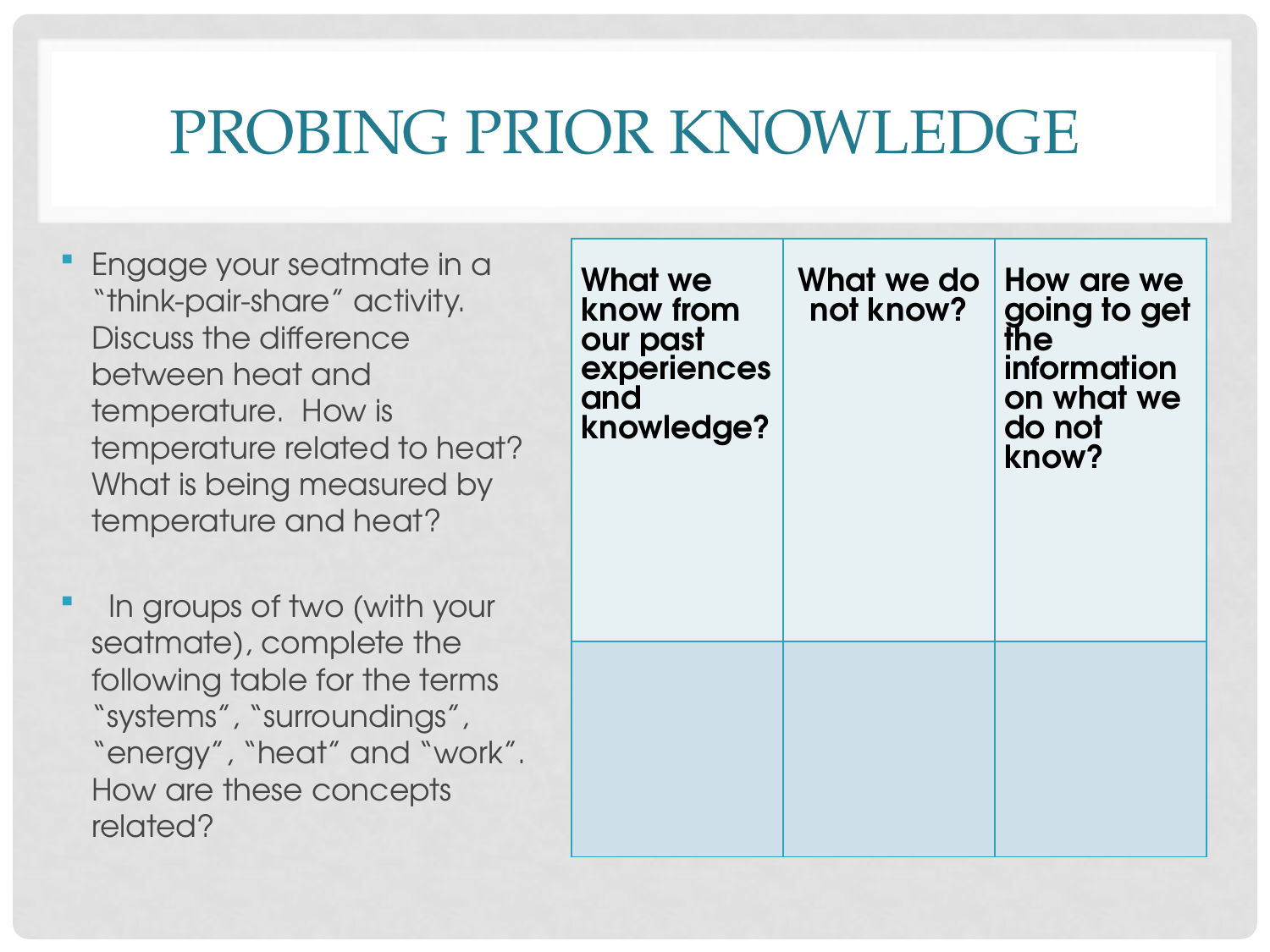

# Probing prior Knowledge
Engage your seatmate in a “think-pair-share” activity.  Discuss the difference between heat and temperature.  How is temperature related to heat?  What is being measured by temperature and heat?

  In groups of two (with your seatmate), complete the following table for the terms “systems”, “surroundings”, “energy”, “heat” and “work”.  How are these concepts related?

| What we know from our past experiences and knowledge? | What we do not know? | How are we going to get the information on what we do not know? |
| --- | --- | --- |
|  |  |  |